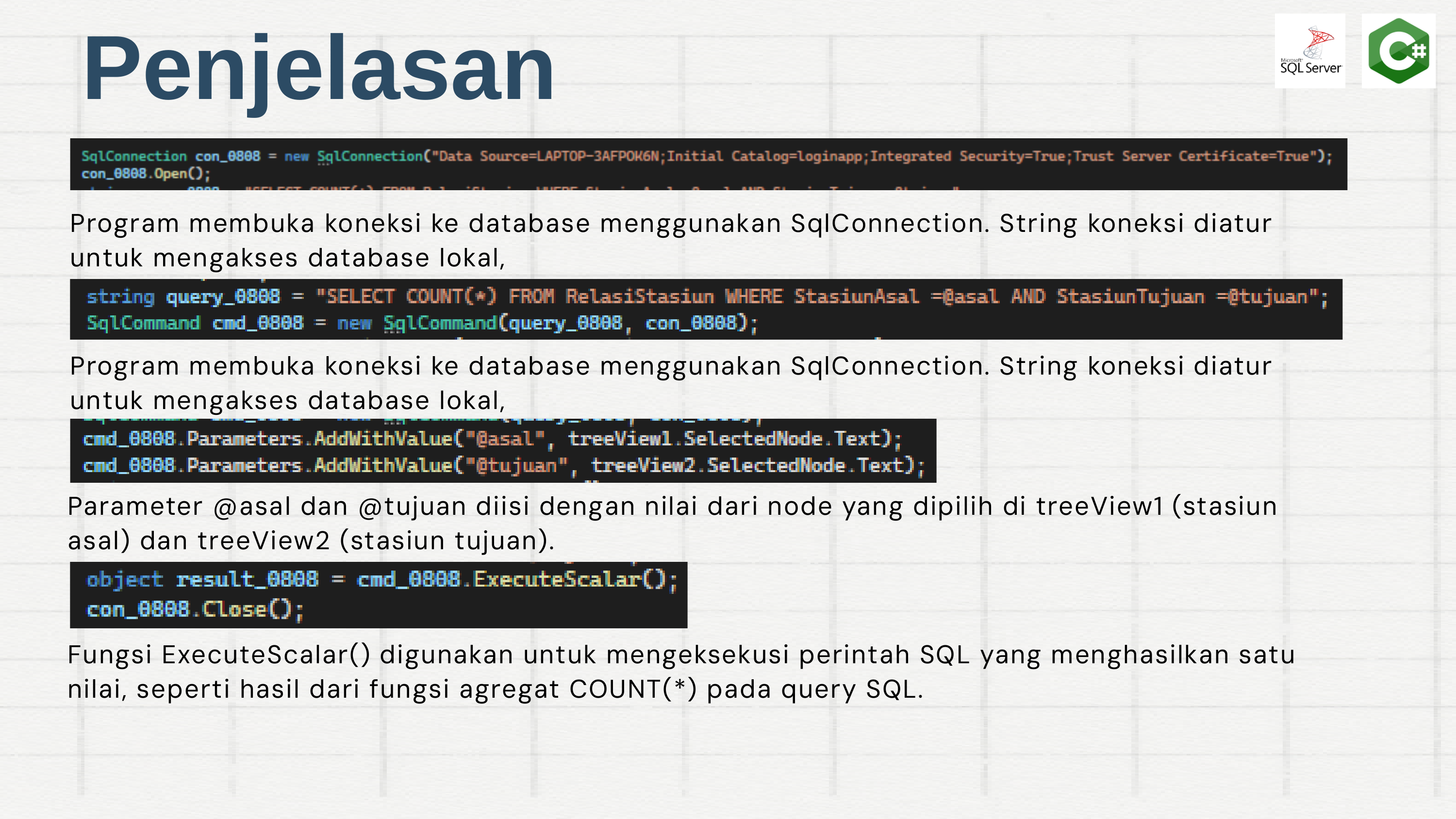

Penjelasan

Program membuka koneksi ke database menggunakan SqlConnection. String koneksi diatur untuk mengakses database lokal,

Program membuka koneksi ke database menggunakan SqlConnection. String koneksi diatur untuk mengakses database lokal,

Parameter @asal dan @tujuan diisi dengan nilai dari node yang dipilih di treeView1 (stasiun asal) dan treeView2 (stasiun tujuan).

Fungsi ExecuteScalar() digunakan untuk mengeksekusi perintah SQL yang menghasilkan satu nilai, seperti hasil dari fungsi agregat COUNT(*) pada query SQL.